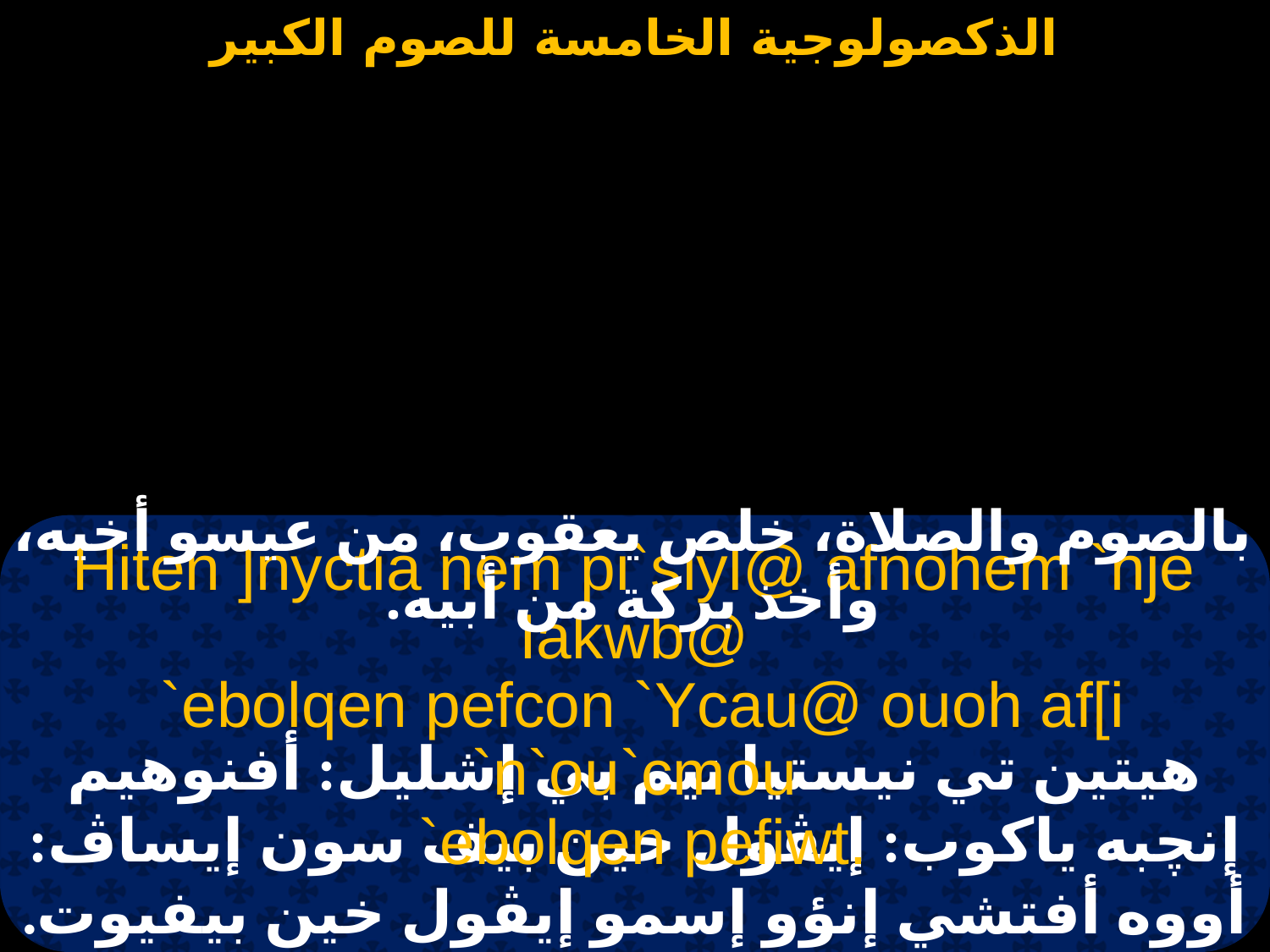

#
بالصوم والصلاة، خلص يعقوب، من عيسو أخيه، وأخذ بركة من أبيه.
Hiten ]nyctia nem pi`slyl@ afnohem `nje Iakwb@
 `ebolqen pefcon `Ycau@ ouoh af[i `n`ou`cmou
 `ebolqen pefiwt.
هيتين تي نيستيا نيم بي إشليل: أفنوهيم إنچبه ياكوب: إيڤول خين بيف سون إيساڤ: أووه أفتشي إنؤو إسمو إيڤول خين بيفيوت.